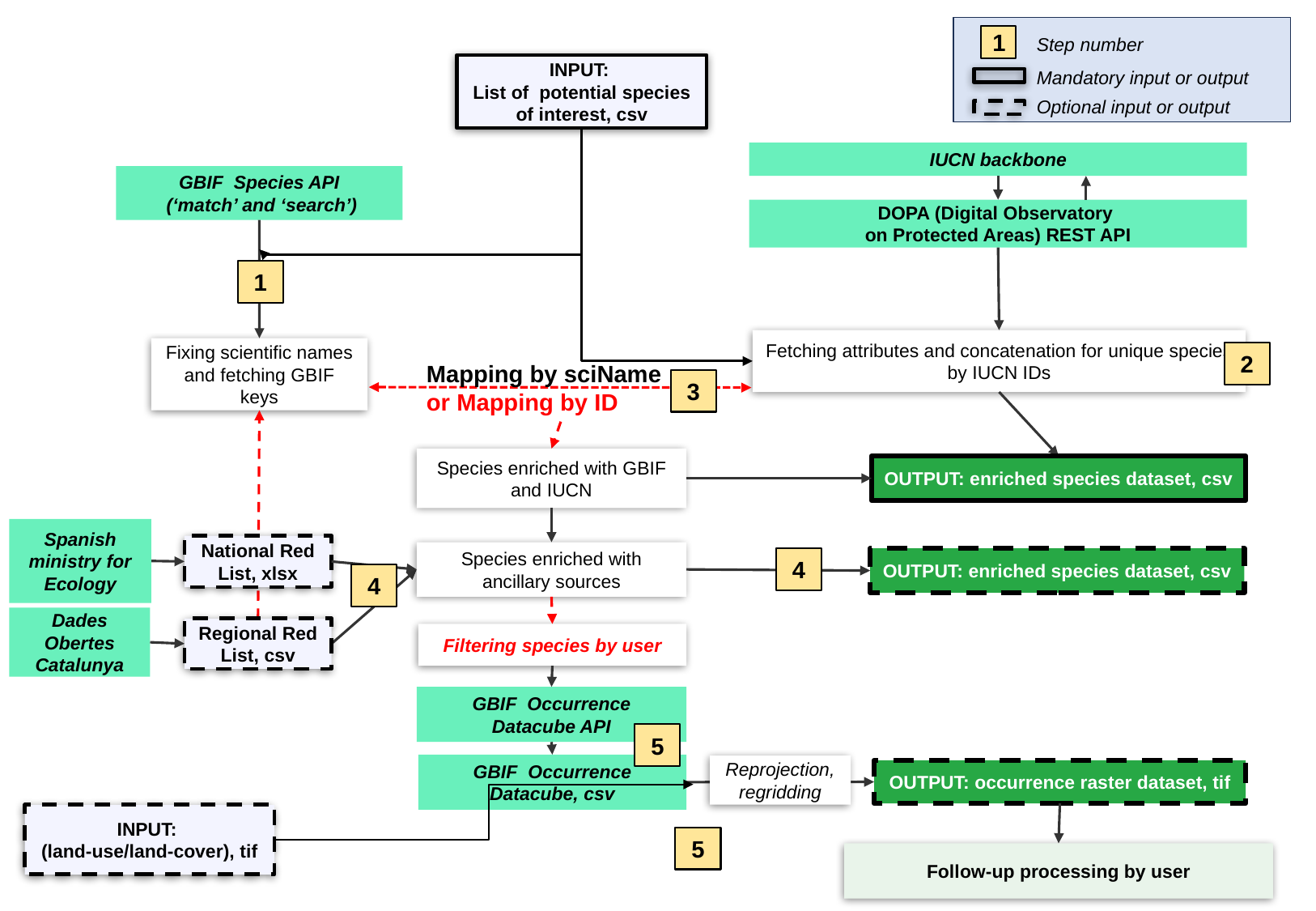

1
Step number
INPUT:
List of  potential species of interest, csv
Mandatory input or output

SHORT VERSION, 25/09/2024
Optional input or output

IUCN backbone
GBIF  Species API
 (‘match’ and ‘search’)
DOPA (Digital Observatory
on Protected Areas) REST API
1
Fetching attributes and concatenation for unique species by IUCN IDs
Fixing scientific names and fetching GBIF keys
2
Mapping by sciName
or Mapping by ID
3
Species enriched with GBIF and IUCN
OUTPUT: enriched species dataset, csv
Spanish ministry for Ecology
National Red List, xlsx
Species enriched with ancillary sources
OUTPUT: enriched species dataset, csv
4
4
Dades Obertes Catalunya
Regional Red List, csv
Filtering species by user
GBIF  Occurrence Datacube API
5
GBIF  Occurrence Datacube, csv
Reprojection, regridding
OUTPUT: occurrence raster dataset, tif
INPUT:
(land-use/land-cover), tif
5
Follow-up processing by user